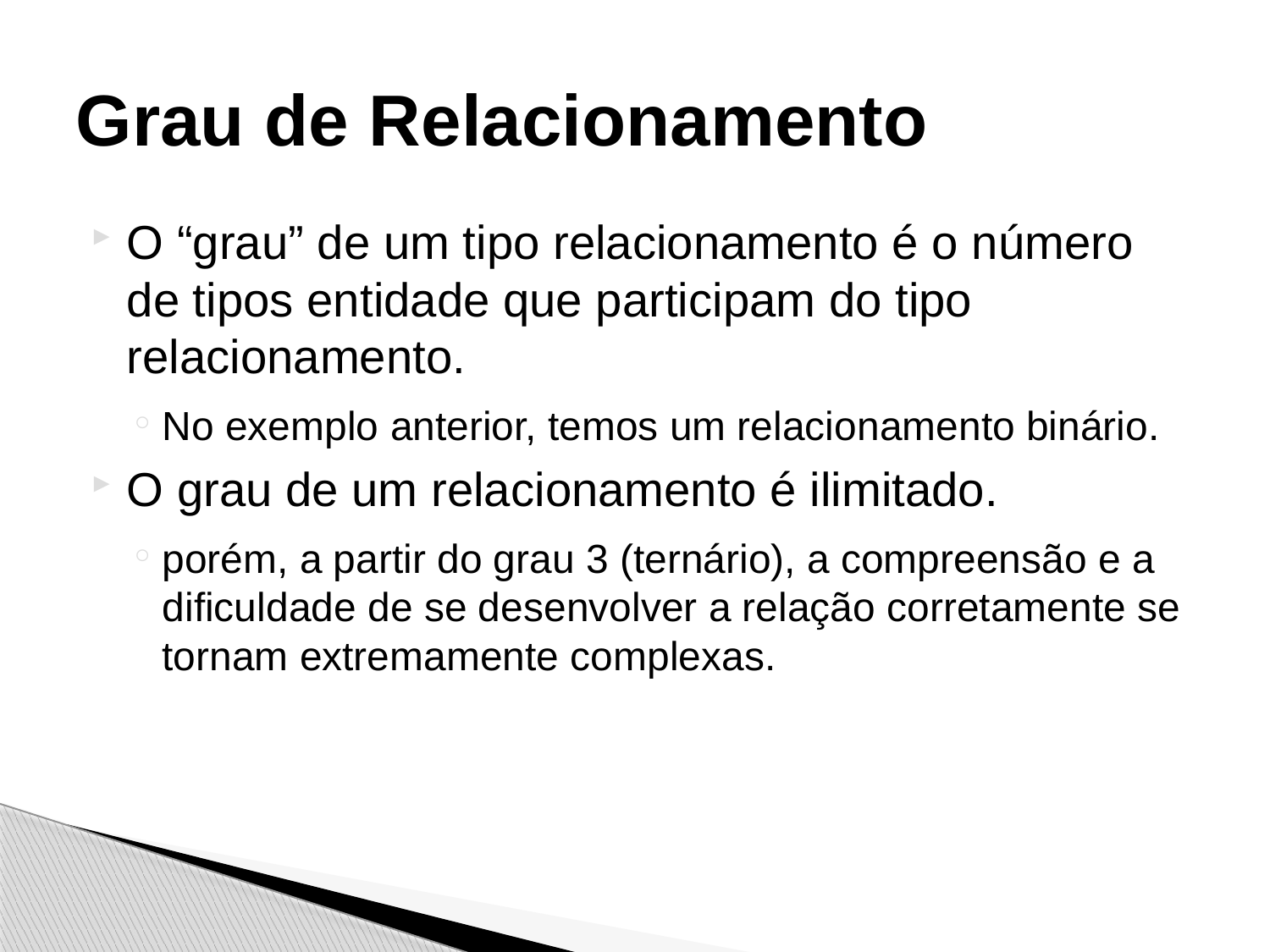

# Grau de Relacionamento
O “grau” de um tipo relacionamento é o número de tipos entidade que participam do tipo relacionamento.
No exemplo anterior, temos um relacionamento binário.
O grau de um relacionamento é ilimitado.
porém, a partir do grau 3 (ternário), a compreensão e a dificuldade de se desenvolver a relação corretamente se tornam extremamente complexas.